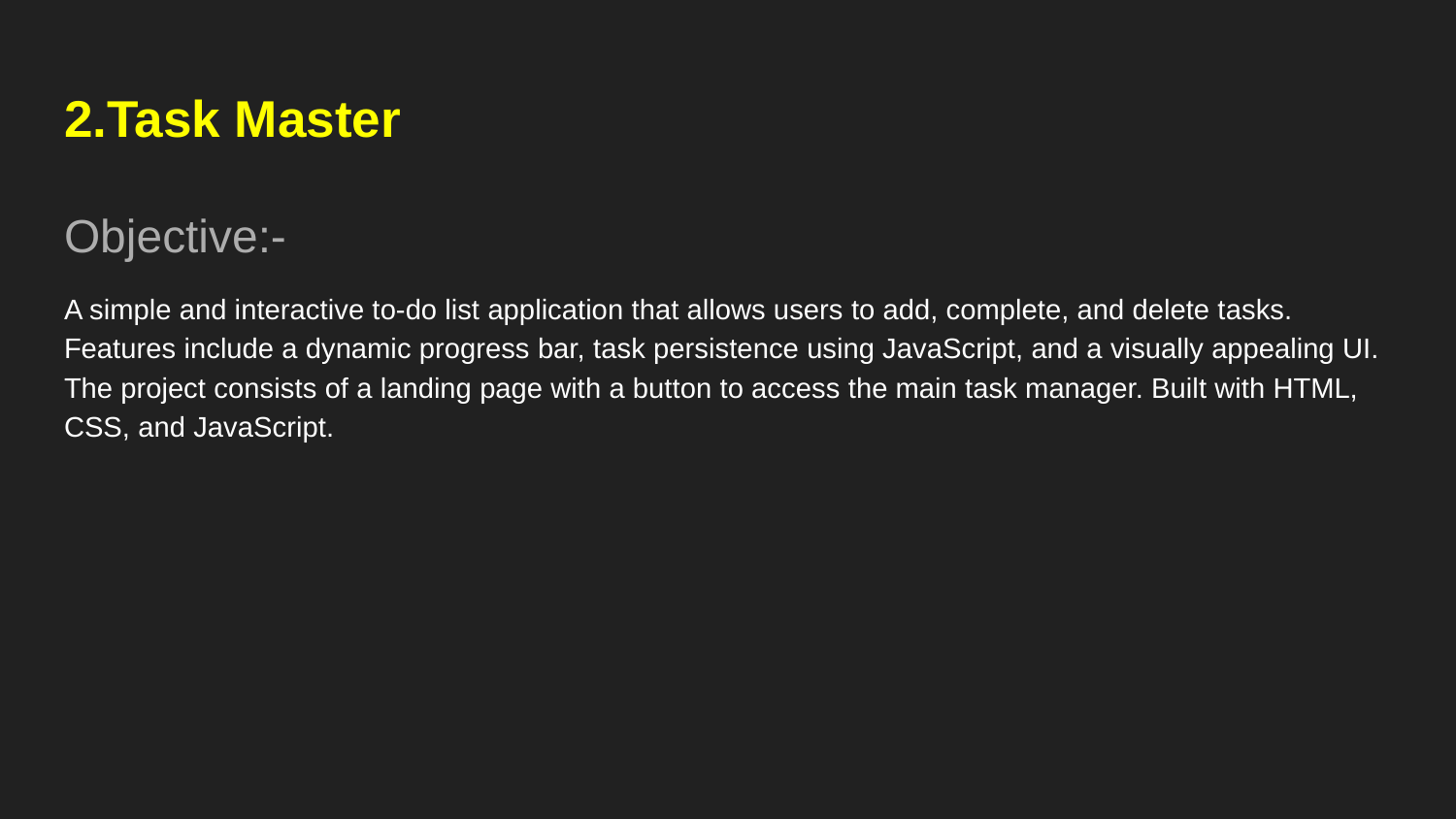

# 2.Task Master
Objective:-
A simple and interactive to-do list application that allows users to add, complete, and delete tasks. Features include a dynamic progress bar, task persistence using JavaScript, and a visually appealing UI. The project consists of a landing page with a button to access the main task manager. Built with HTML, CSS, and JavaScript.